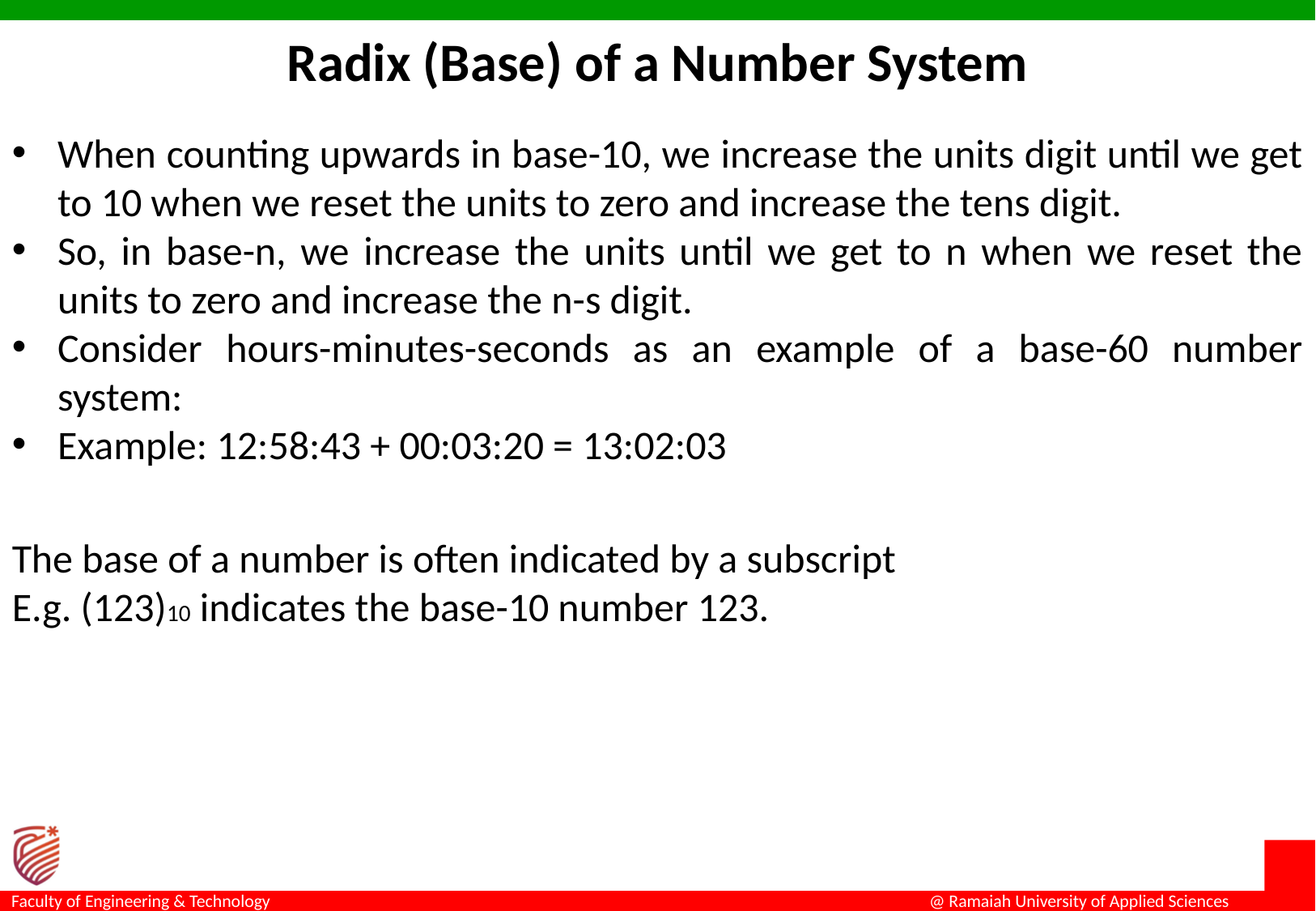

# Radix (Base) of a Number System
When counting upwards in base-10, we increase the units digit until we get to 10 when we reset the units to zero and increase the tens digit.
So, in base-n, we increase the units until we get to n when we reset the units to zero and increase the n-s digit.
Consider hours-minutes-seconds as an example of a base-60 number system:
Example: 12:58:43 + 00:03:20 = 13:02:03
The base of a number is often indicated by a subscript
E.g. (123)10 indicates the base-10 number 123.